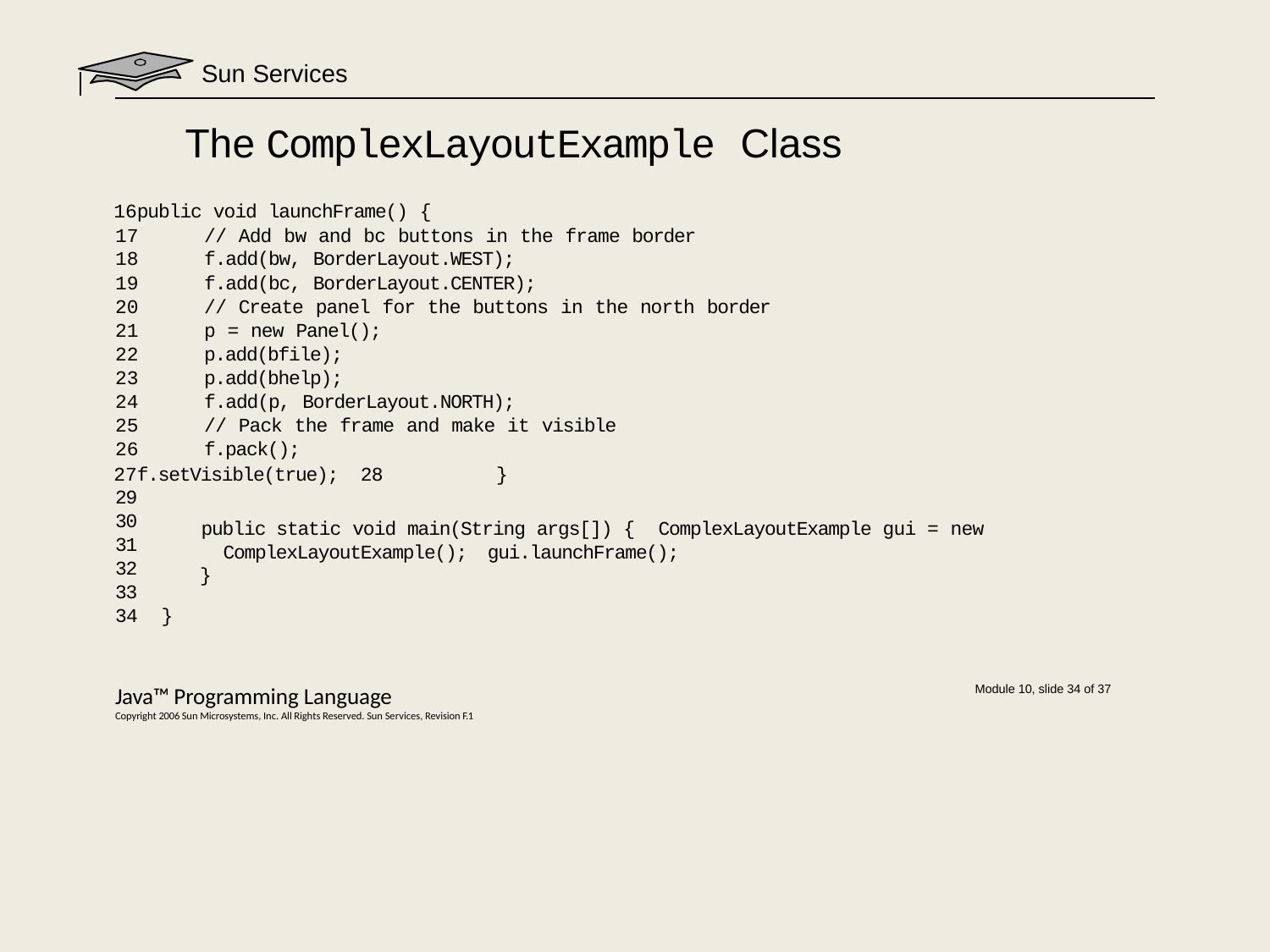

# Sun Services

The ComplexLayoutExample Class
public void launchFrame() {
// Add bw and bc buttons in the frame border
f.add(bw, BorderLayout.WEST);
f.add(bc, BorderLayout.CENTER);
// Create panel for the buttons in the north border
p = new Panel();
p.add(bfile);
p.add(bhelp);
f.add(p, BorderLayout.NORTH);
// Pack the frame and make it visible
f.pack();
f.setVisible(true);  28	}
29
30
31
32
33
34	}
public static void main(String args[]) {  ComplexLayoutExample gui = new ComplexLayoutExample();  gui.launchFrame();
}
Java™ Programming Language
Copyright 2006 Sun Microsystems, Inc. All Rights Reserved. Sun Services, Revision F.1
Module 10, slide 34 of 37